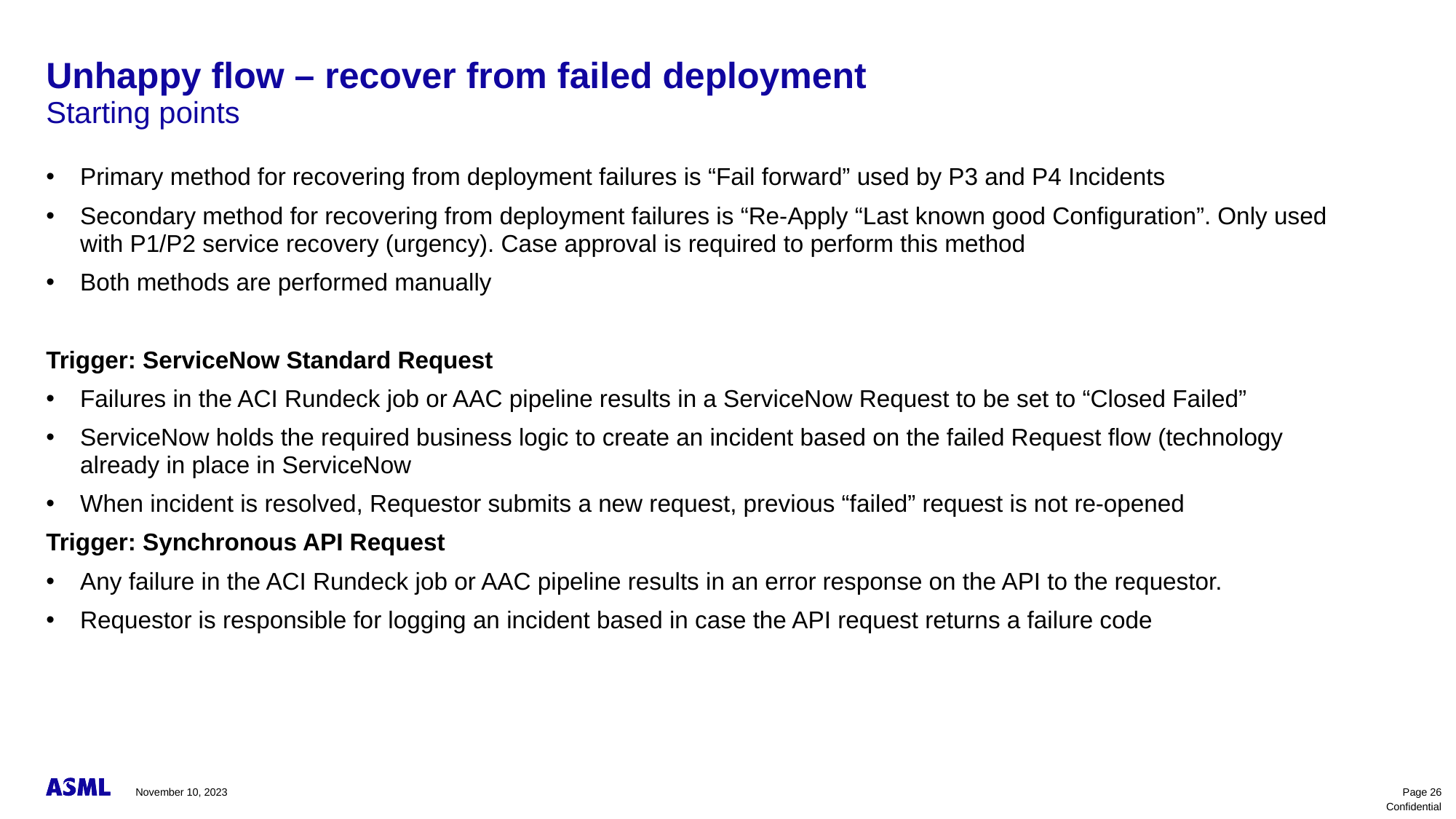

# Unhappy flow – recover from failed deployment
Starting points
Primary method for recovering from deployment failures is “Fail forward” used by P3 and P4 Incidents
Secondary method for recovering from deployment failures is “Re-Apply “Last known good Configuration”. Only used with P1/P2 service recovery (urgency). Case approval is required to perform this method
Both methods are performed manually

Trigger: ServiceNow Standard Request
Failures in the ACI Rundeck job or AAC pipeline results in a ServiceNow Request to be set to “Closed Failed”
ServiceNow holds the required business logic to create an incident based on the failed Request flow (technology already in place in ServiceNow
When incident is resolved, Requestor submits a new request, previous “failed” request is not re-opened
Trigger: Synchronous API Request
Any failure in the ACI Rundeck job or AAC pipeline results in an error response on the API to the requestor.
Requestor is responsible for logging an incident based in case the API request returns a failure code

November 10, 2023
Page 26